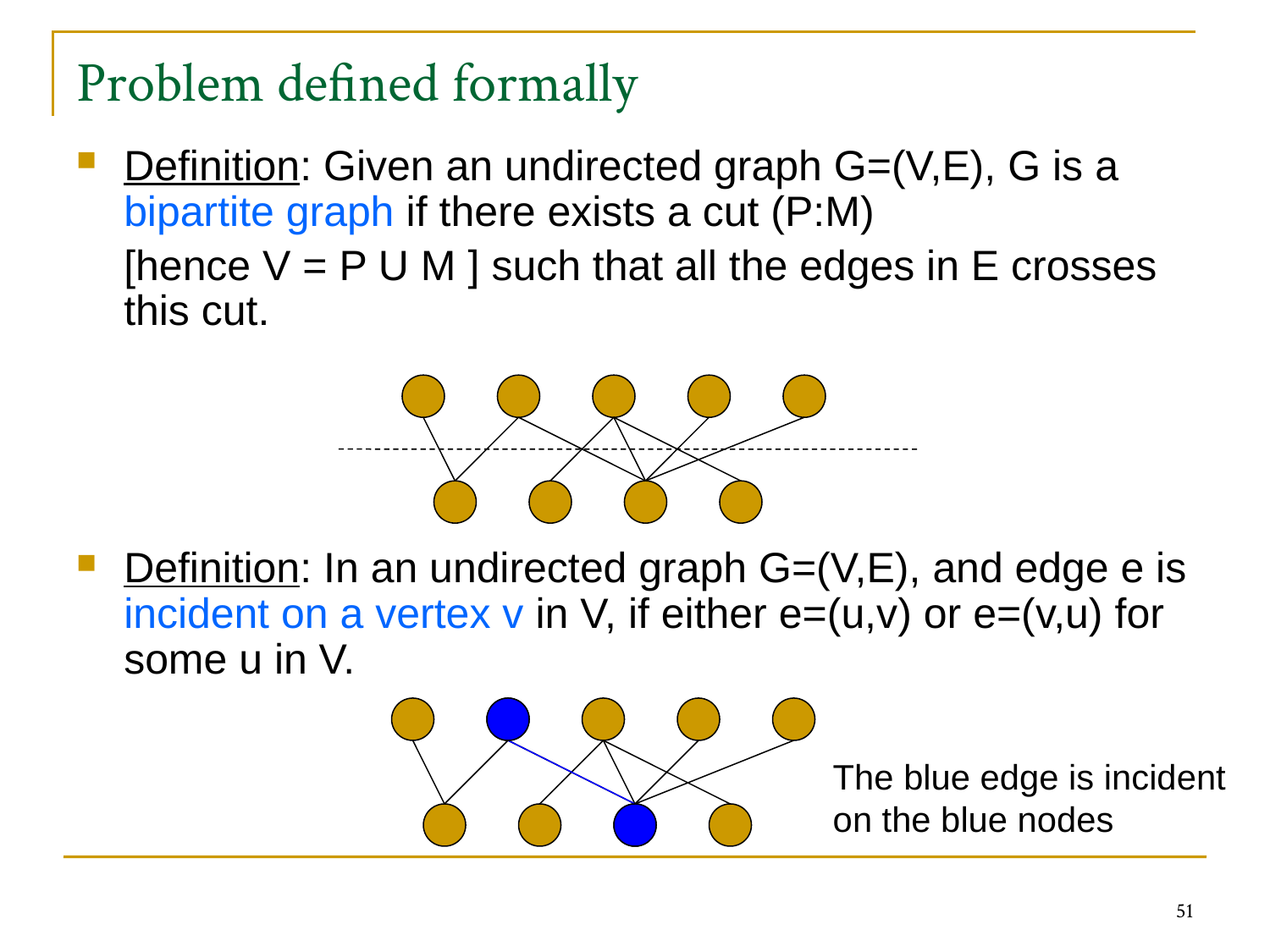

# Problem defined formally
Definition: Given an undirected graph G=(V,E), G is a bipartite graph if there exists a cut (P:M)
	[hence V = P U M ] such that all the edges in E crosses this cut.

Definition: In an undirected graph G=(V,E), and edge e is incident on a vertex v in V, if either e=(u,v) or e=(v,u) for some u in V.

The blue edge is incident
on the blue nodes

51